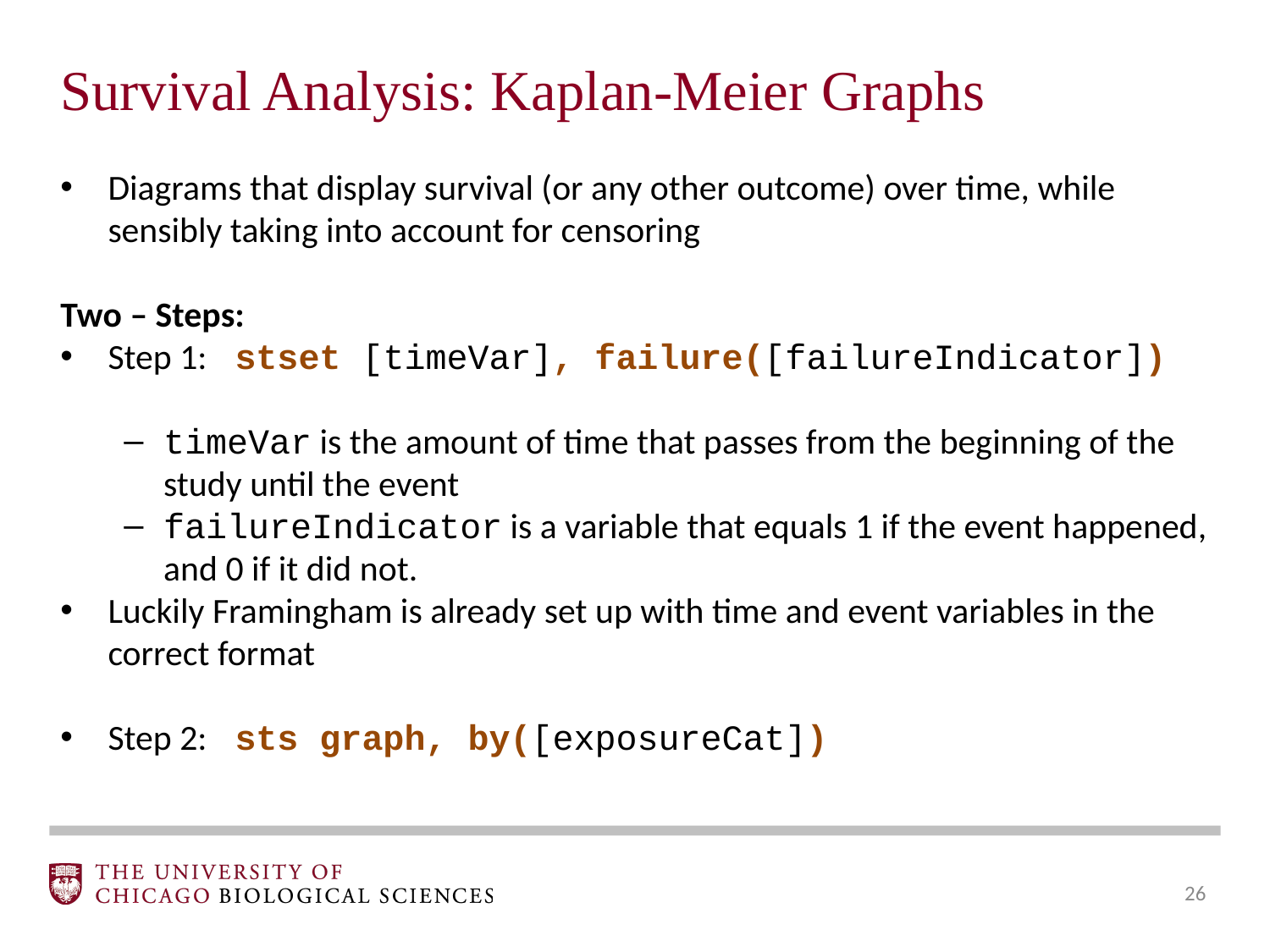

Survival Analysis: Kaplan-Meier Graphs
Diagrams that display survival (or any other outcome) over time, while sensibly taking into account for censoring

Two – Steps:
Step 1: 	stset [timeVar], failure([failureIndicator])

timeVar is the amount of time that passes from the beginning of the study until the event
failureIndicator is a variable that equals 1 if the event happened, and 0 if it did not.
Luckily Framingham is already set up with time and event variables in the correct format

Step 2: 	sts graph, by([exposureCat])

26